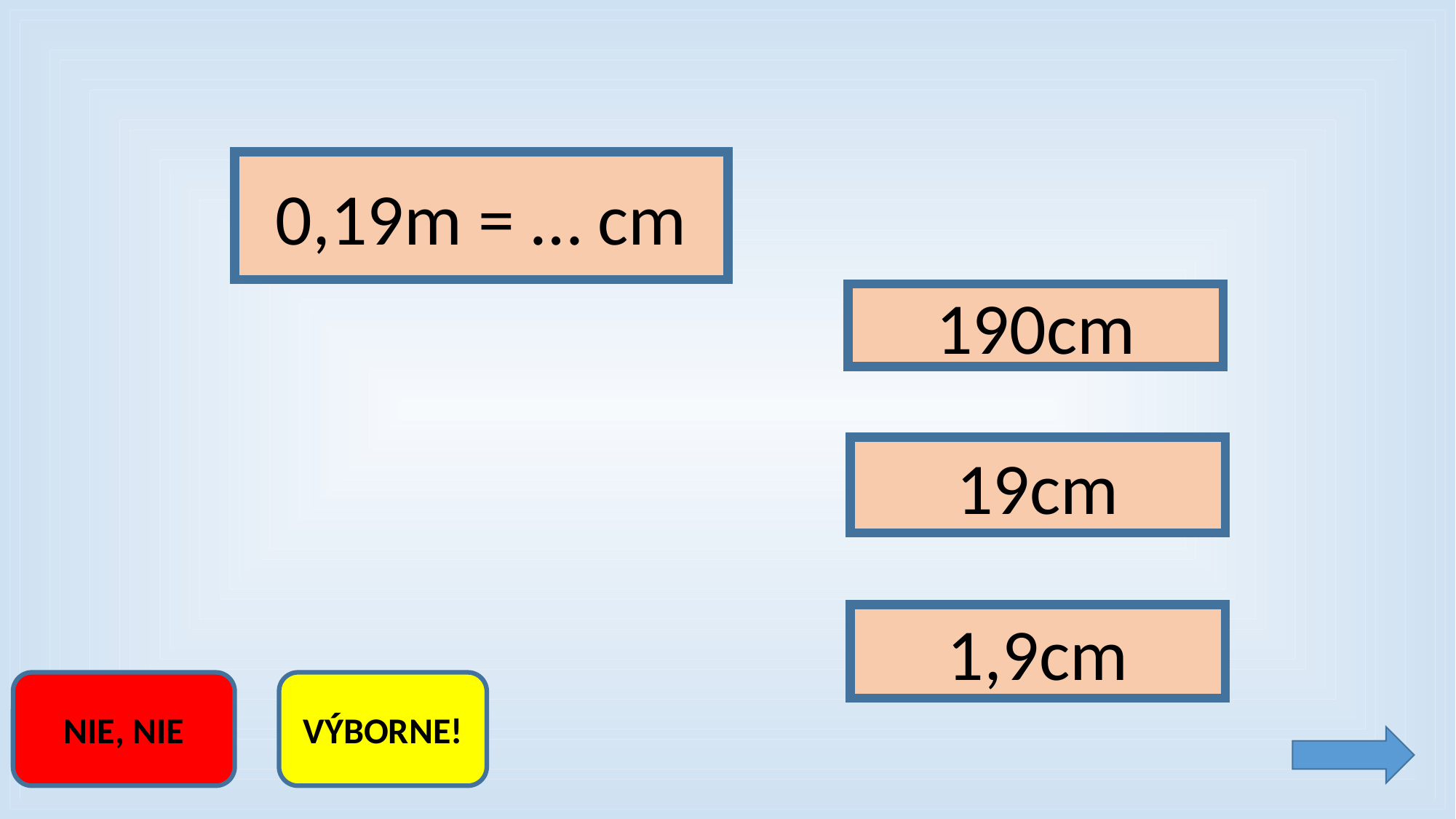

0,19m = … cm
190cm
19cm
1,9cm
VÝBORNE!
NIE, NIE